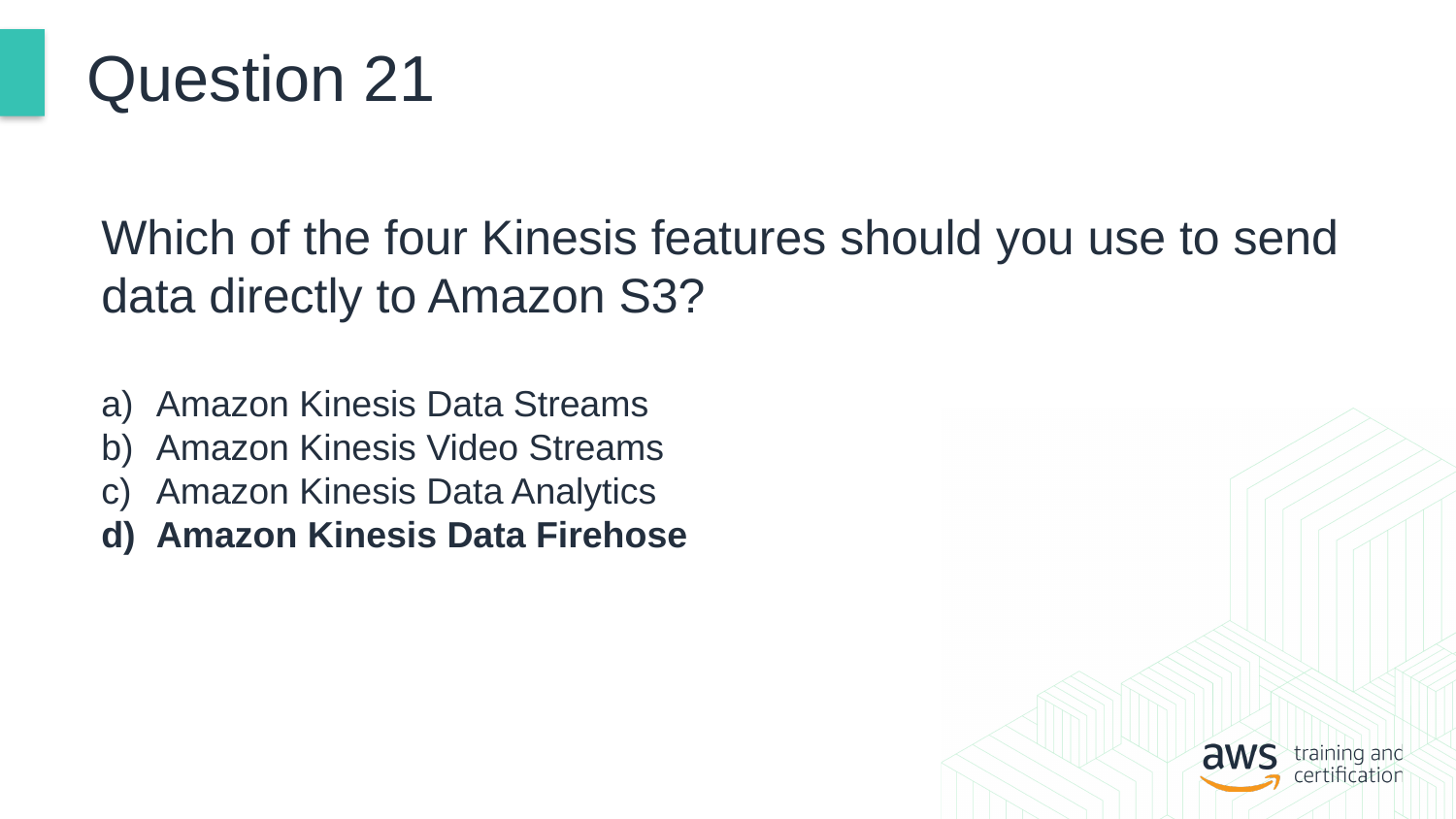

# Question 21
Which of the four Kinesis features should you use to send data directly to Amazon S3?

Amazon Kinesis Data Streams
Amazon Kinesis Video Streams
Amazon Kinesis Data Analytics
Amazon Kinesis Data Firehose